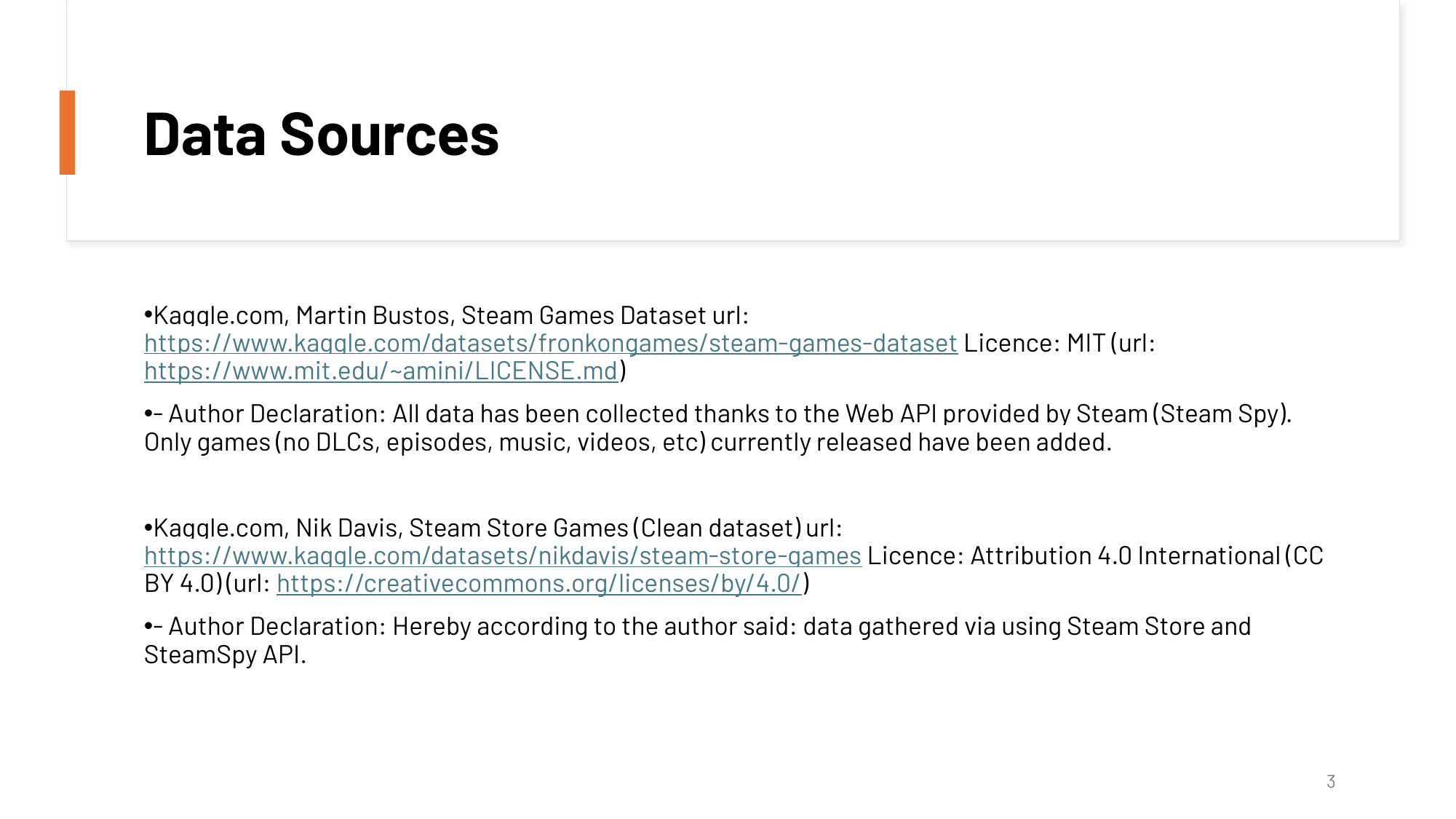

# Data Sources

Kaggle.com, Martin Bustos, Steam Games Dataset url: https://www.kaggle.com/datasets/fronkongames/steam-games-dataset Licence: MIT (url: https://www.mit.edu/~amini/LICENSE.md)
- Author Declaration: All data has been collected thanks to the Web API provided by Steam (Steam Spy). Only games (no DLCs, episodes, music, videos, etc) currently released have been added.

Kaggle.com, Nik Davis, Steam Store Games (Clean dataset) url: https://www.kaggle.com/datasets/nikdavis/steam-store-games Licence: Attribution 4.0 International (CC BY 4.0) (url: https://creativecommons.org/licenses/by/4.0/)
- Author Declaration: Hereby according to the author said: data gathered via using Steam Store and SteamSpy API.

3